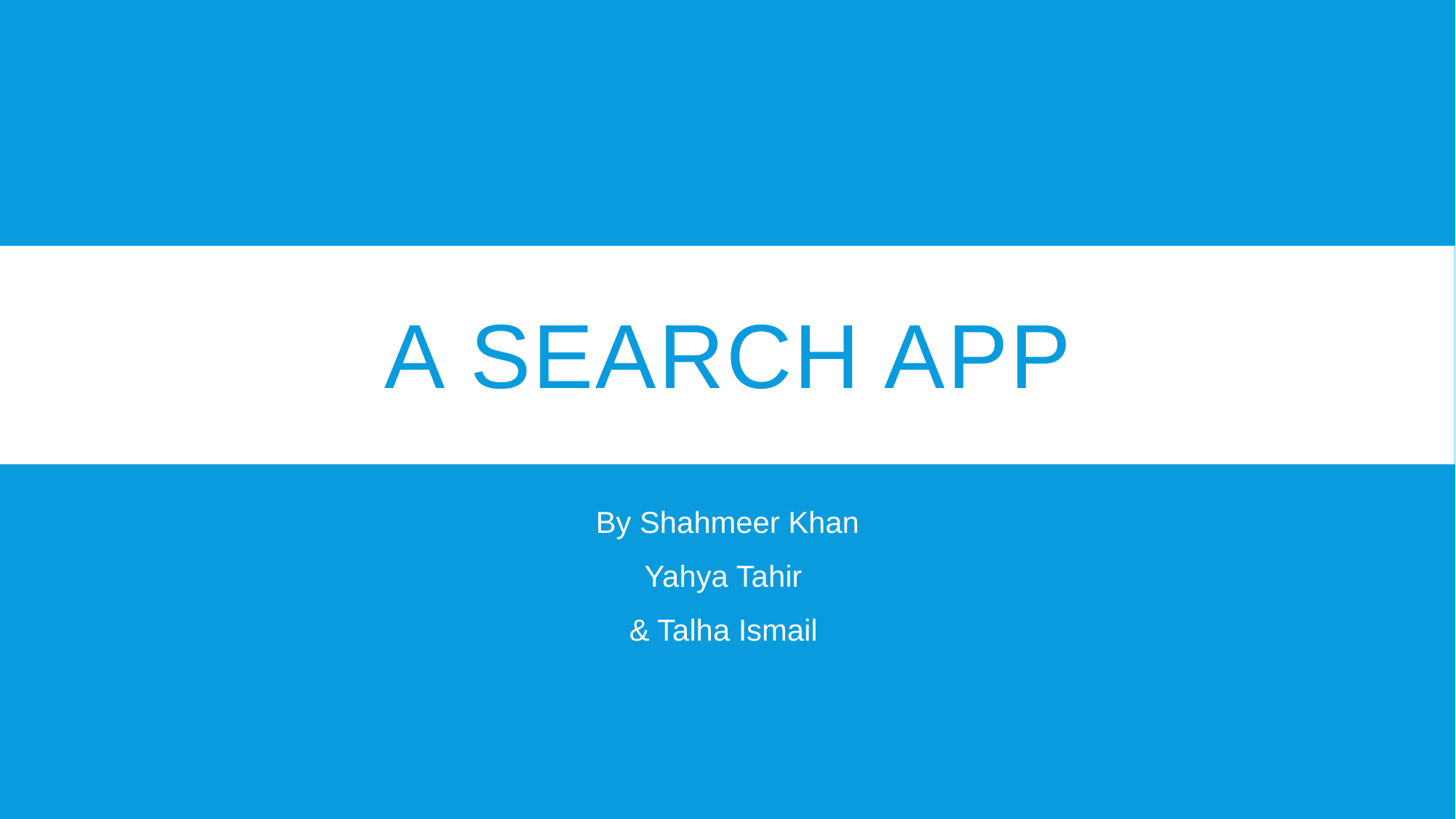

# A Search App
By Shahmeer Khan
Yahya Tahir
& Talha Ismail